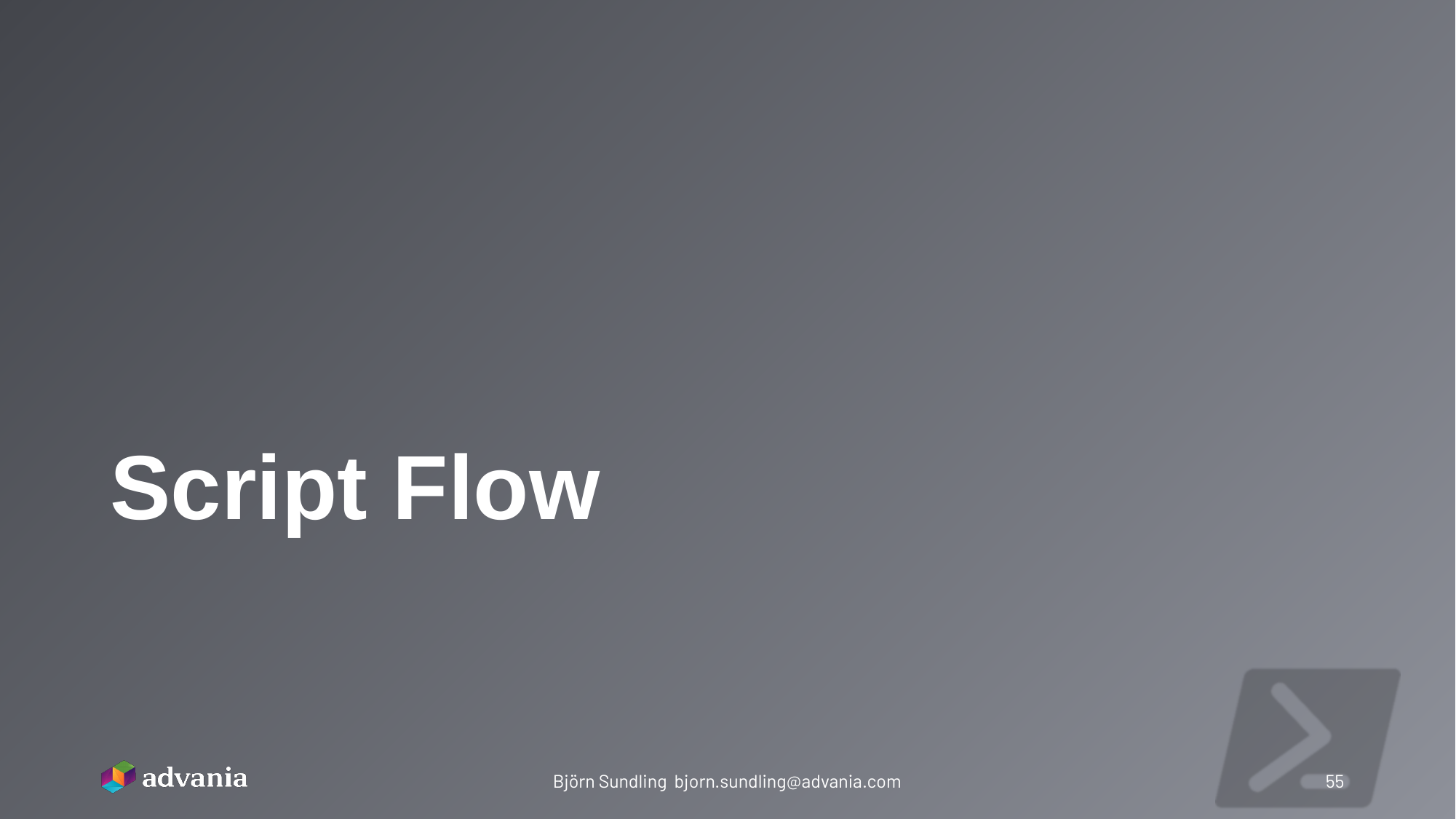

# Script Flow

Björn Sundling  bjorn.sundling@advania.com
55